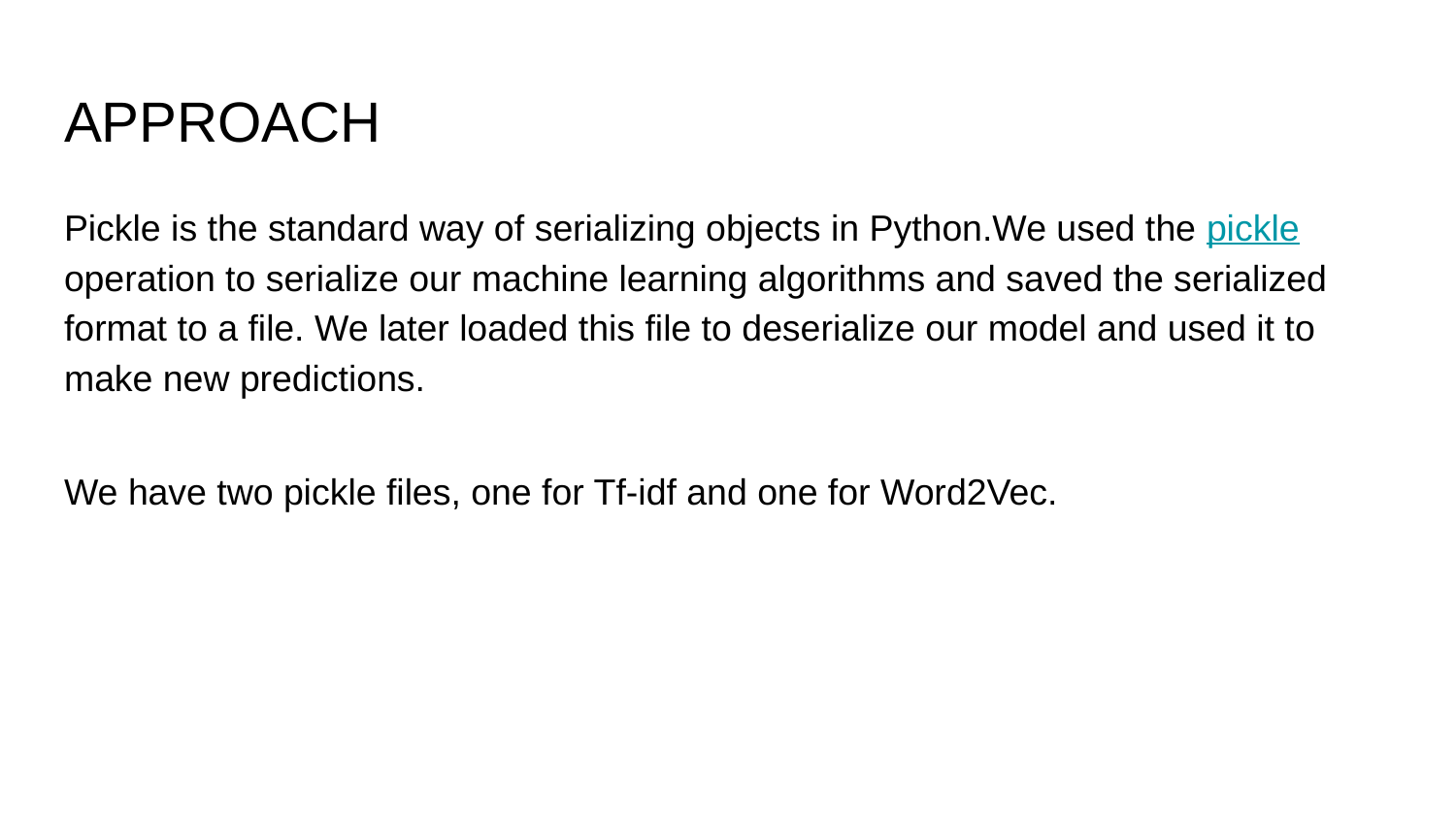

# APPROACH
Pickle is the standard way of serializing objects in Python.We used the pickle operation to serialize our machine learning algorithms and saved the serialized format to a file. We later loaded this file to deserialize our model and used it to make new predictions.
We have two pickle files, one for Tf-idf and one for Word2Vec.